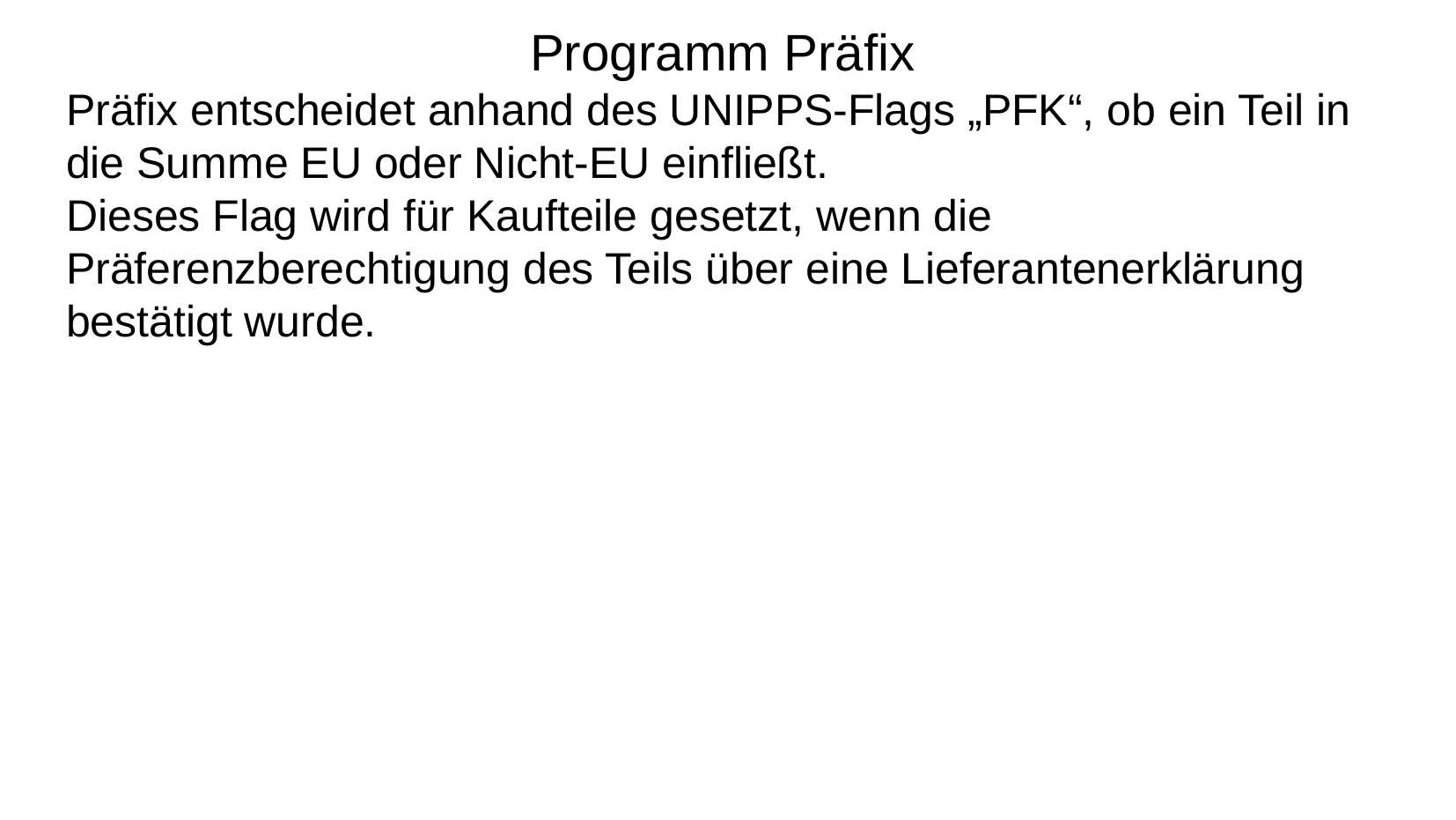

Programm Präfix
Präfix entscheidet anhand des UNIPPS-Flags „PFK“, ob ein Teil in die Summe EU oder Nicht-EU einfließt.
Dieses Flag wird für Kaufteile gesetzt, wenn die Präferenzberechtigung des Teils über eine Lieferantenerklärung bestätigt wurde.